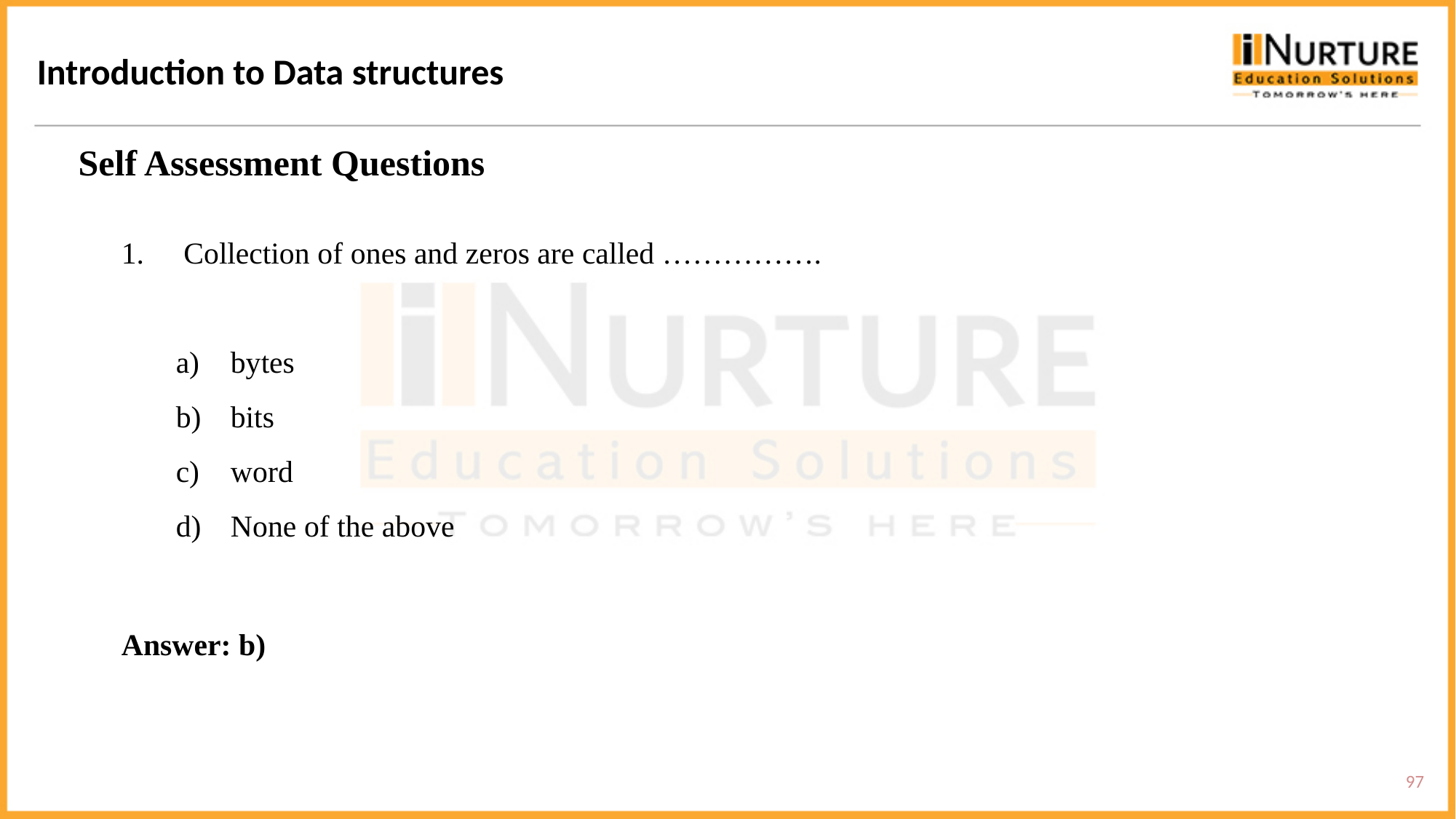

Introduction to Data structures
Self Assessment Questions

 Collection of ones and zeros are called …………….

bytes
bits
word
None of the above

Answer: b)
97